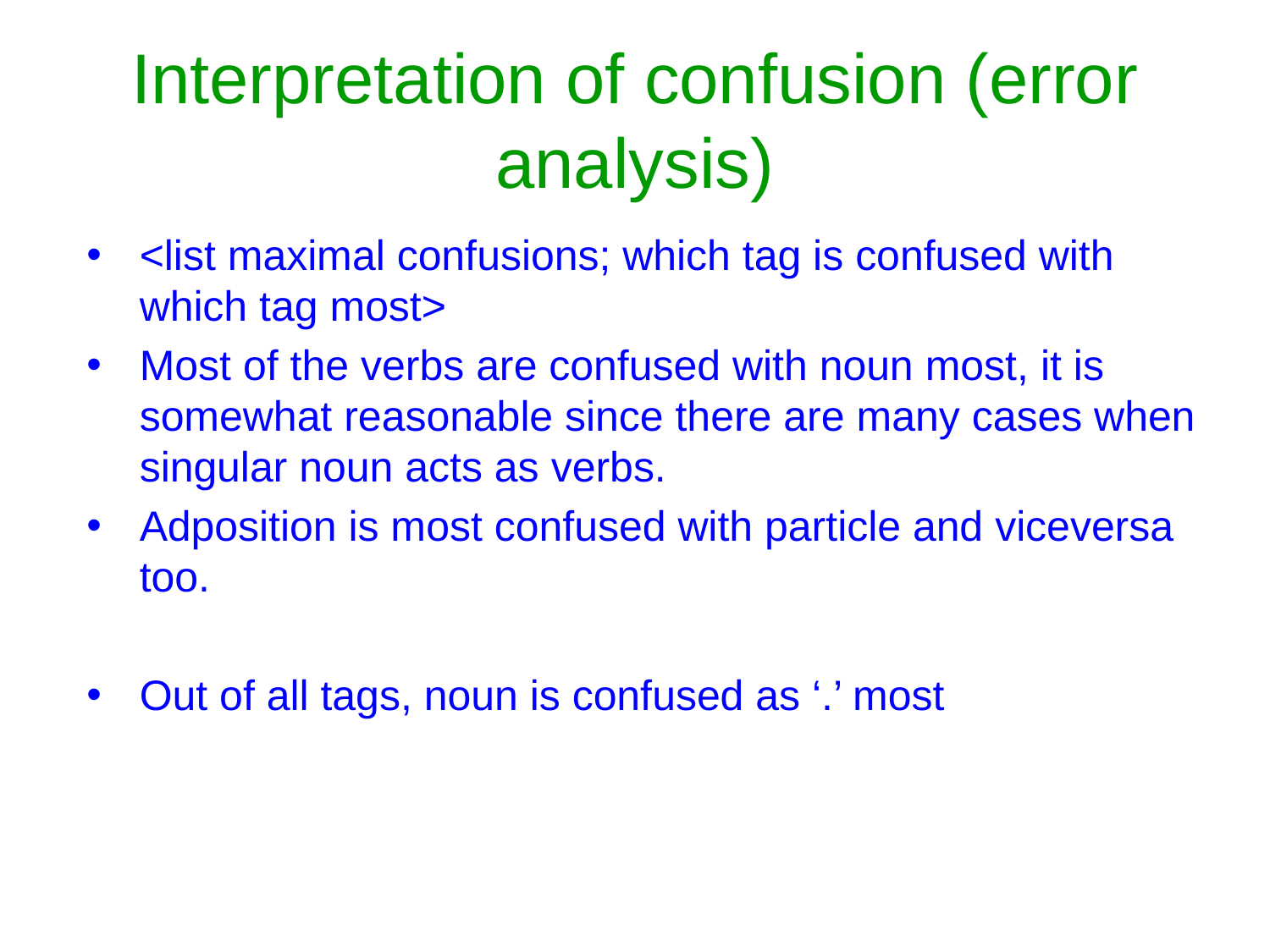

Interpretation of confusion (error analysis)
<list maximal confusions; which tag is confused with which tag most>
Most of the verbs are confused with noun most, it is somewhat reasonable since there are many cases when singular noun acts as verbs.
Adposition is most confused with particle and viceversa too.

Out of all tags, noun is confused as ‘.’ most